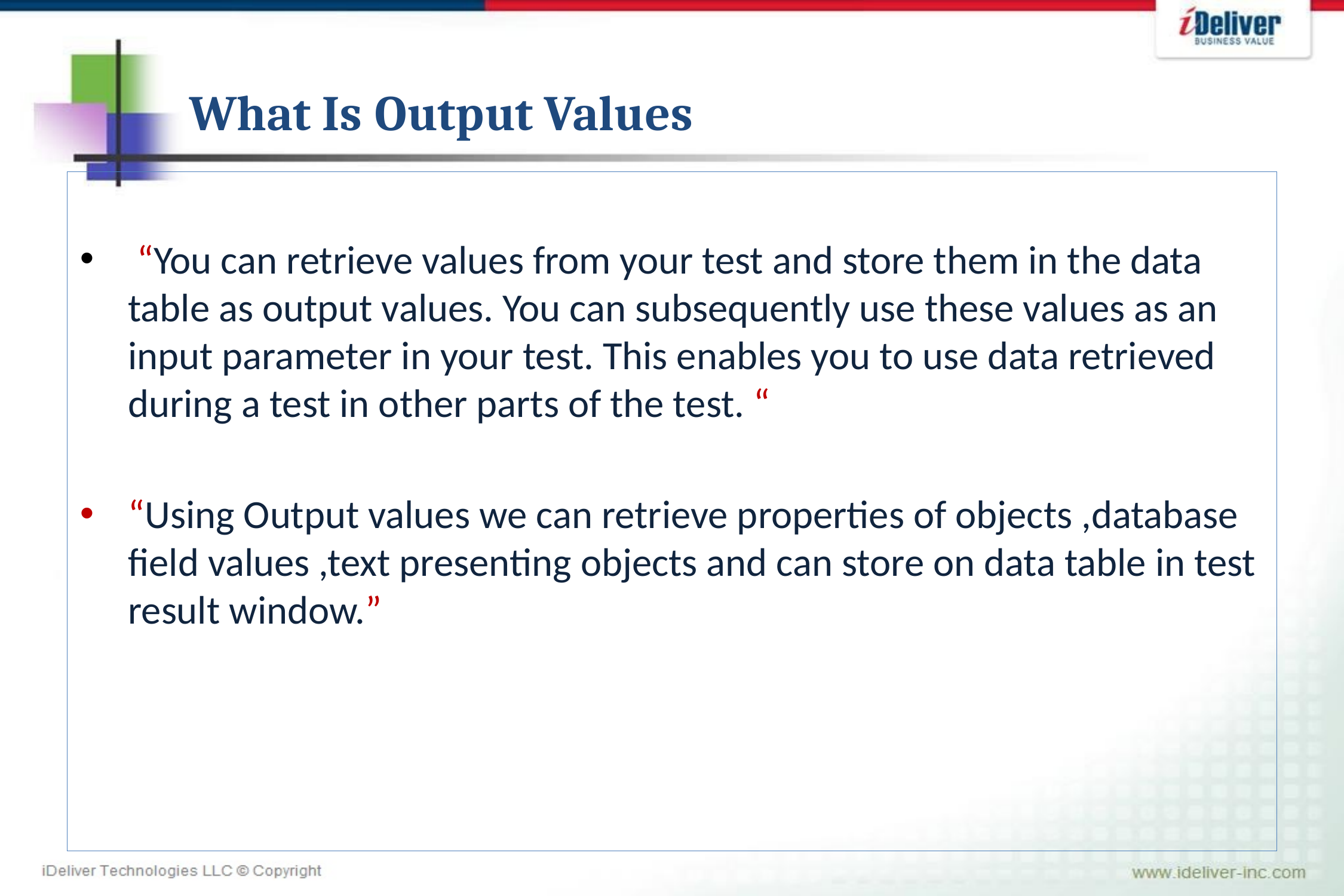

# What Is Output Values

 “You can retrieve values from your test and store them in the data table as output values. You can subsequently use these values as an input parameter in your test. This enables you to use data retrieved during a test in other parts of the test. “

“Using Output values we can retrieve properties of objects ,database field values ,text presenting objects and can store on data table in test result window.”